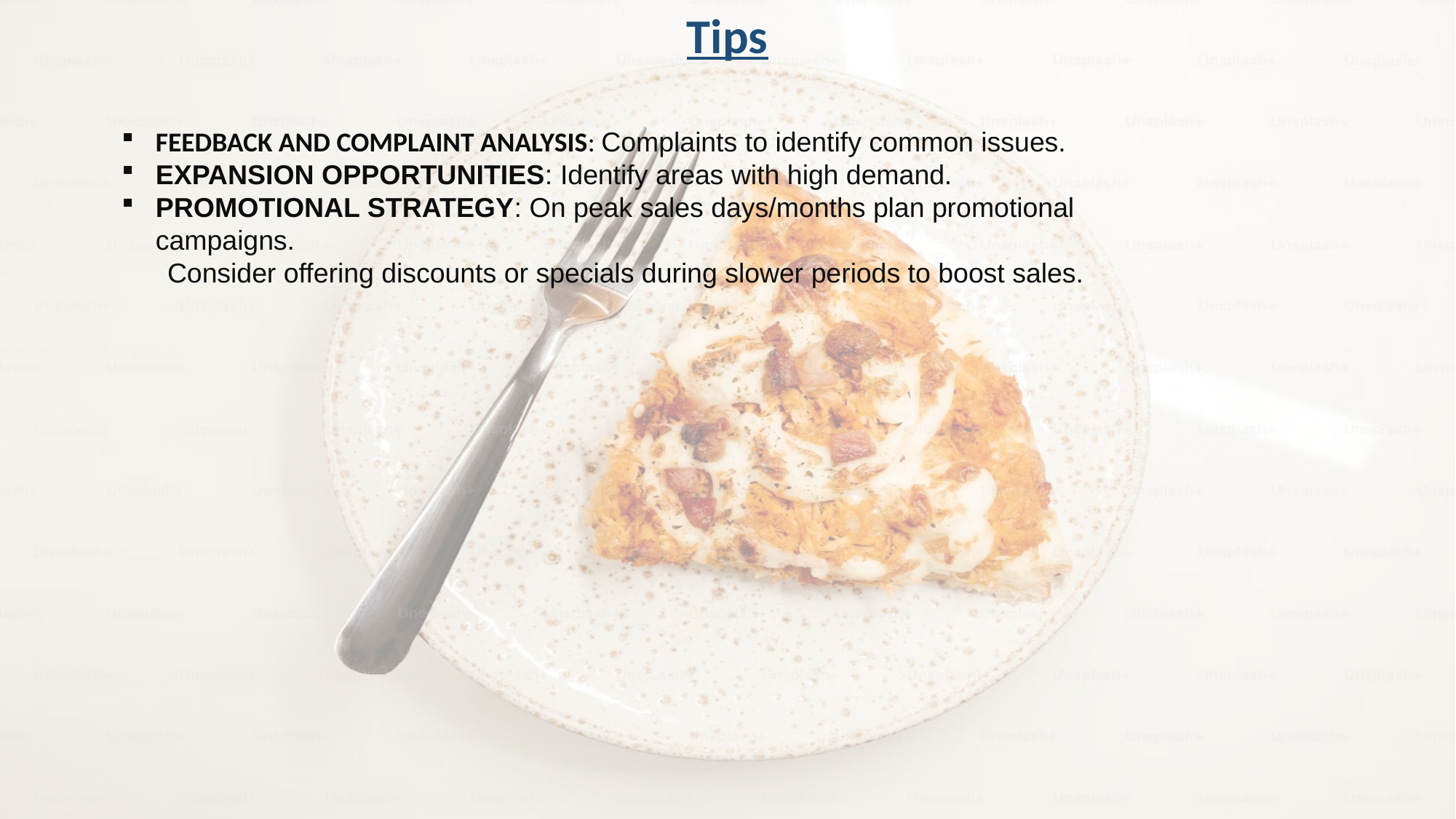

Tips
FEEDBACK AND COMPLAINT ANALYSIS: Complaints to identify common issues.
EXPANSION OPPORTUNITIES: Identify areas with high demand.
PROMOTIONAL STRATEGY: On peak sales days/months plan promotional campaigns.
      Consider offering discounts or specials during slower periods to boost sales.